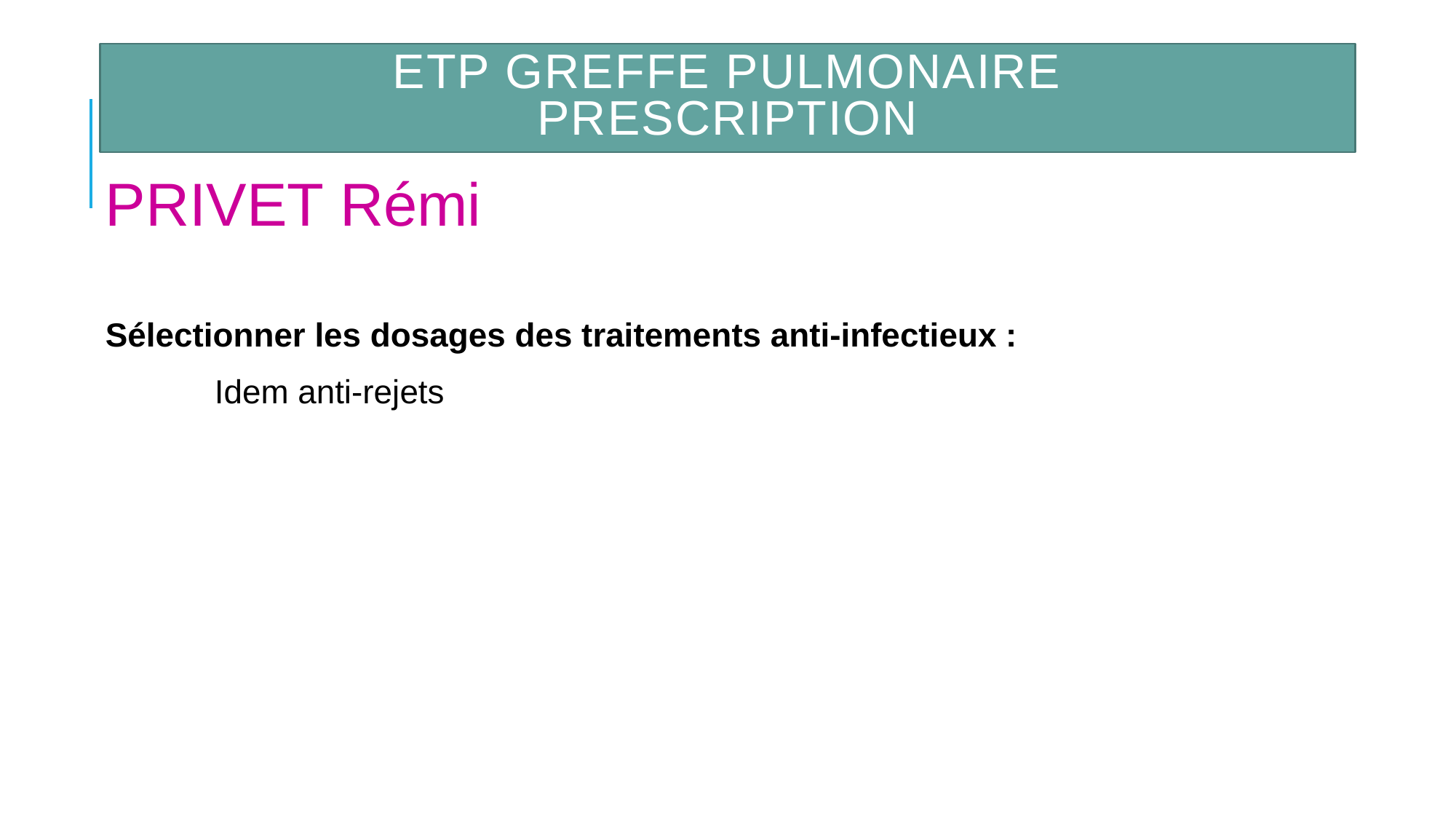

# ETP Greffe Pulmonaire Prescription
PRIVET Rémi

Sélectionner les dosages des traitements anti-infectieux :
	Idem anti-rejets